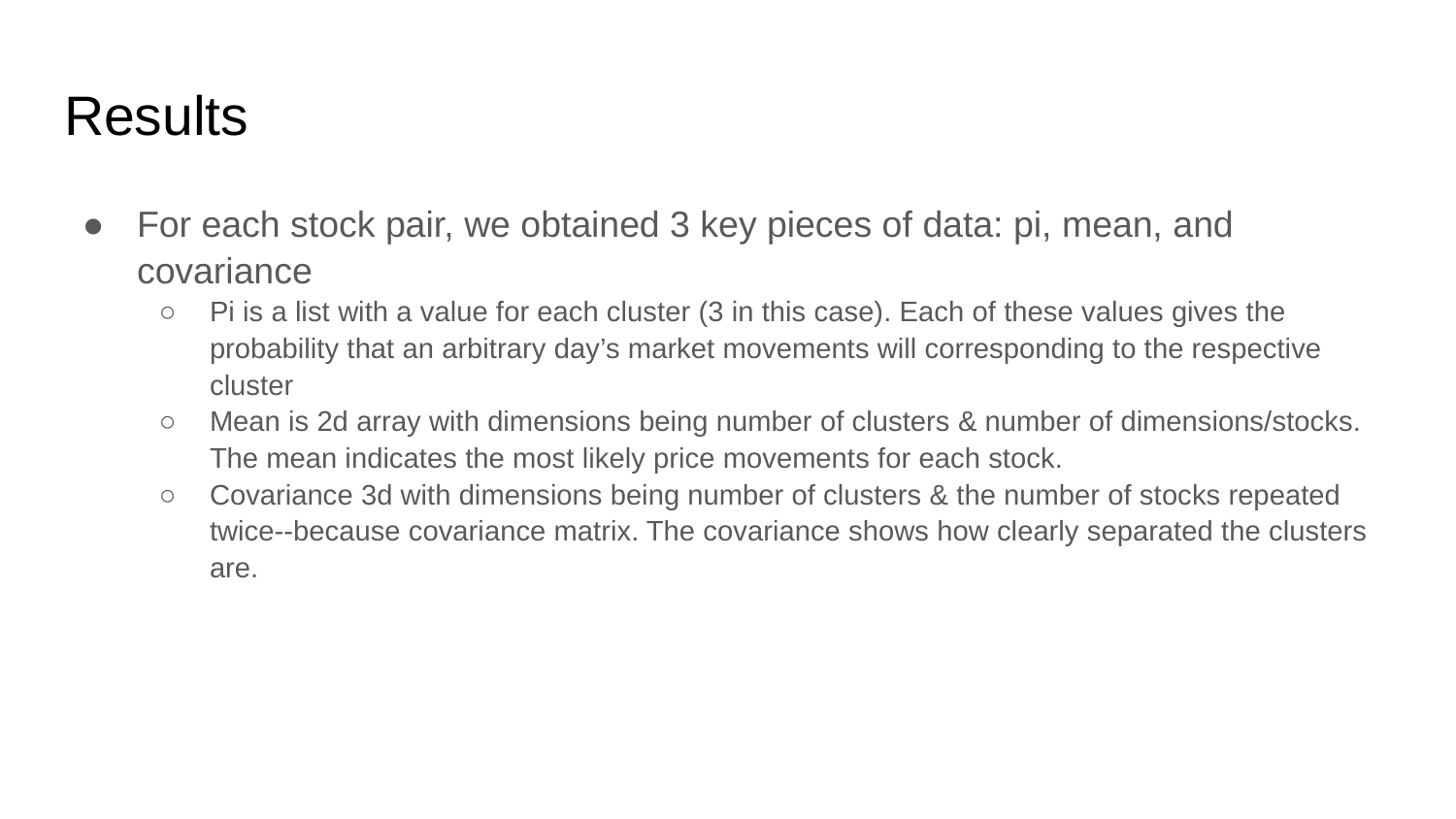

# Results
For each stock pair, we obtained 3 key pieces of data: pi, mean, and covariance
Pi is a list with a value for each cluster (3 in this case). Each of these values gives the probability that an arbitrary day’s market movements will corresponding to the respective cluster
Mean is 2d array with dimensions being number of clusters & number of dimensions/stocks. The mean indicates the most likely price movements for each stock.
Covariance 3d with dimensions being number of clusters & the number of stocks repeated twice--because covariance matrix. The covariance shows how clearly separated the clusters are.